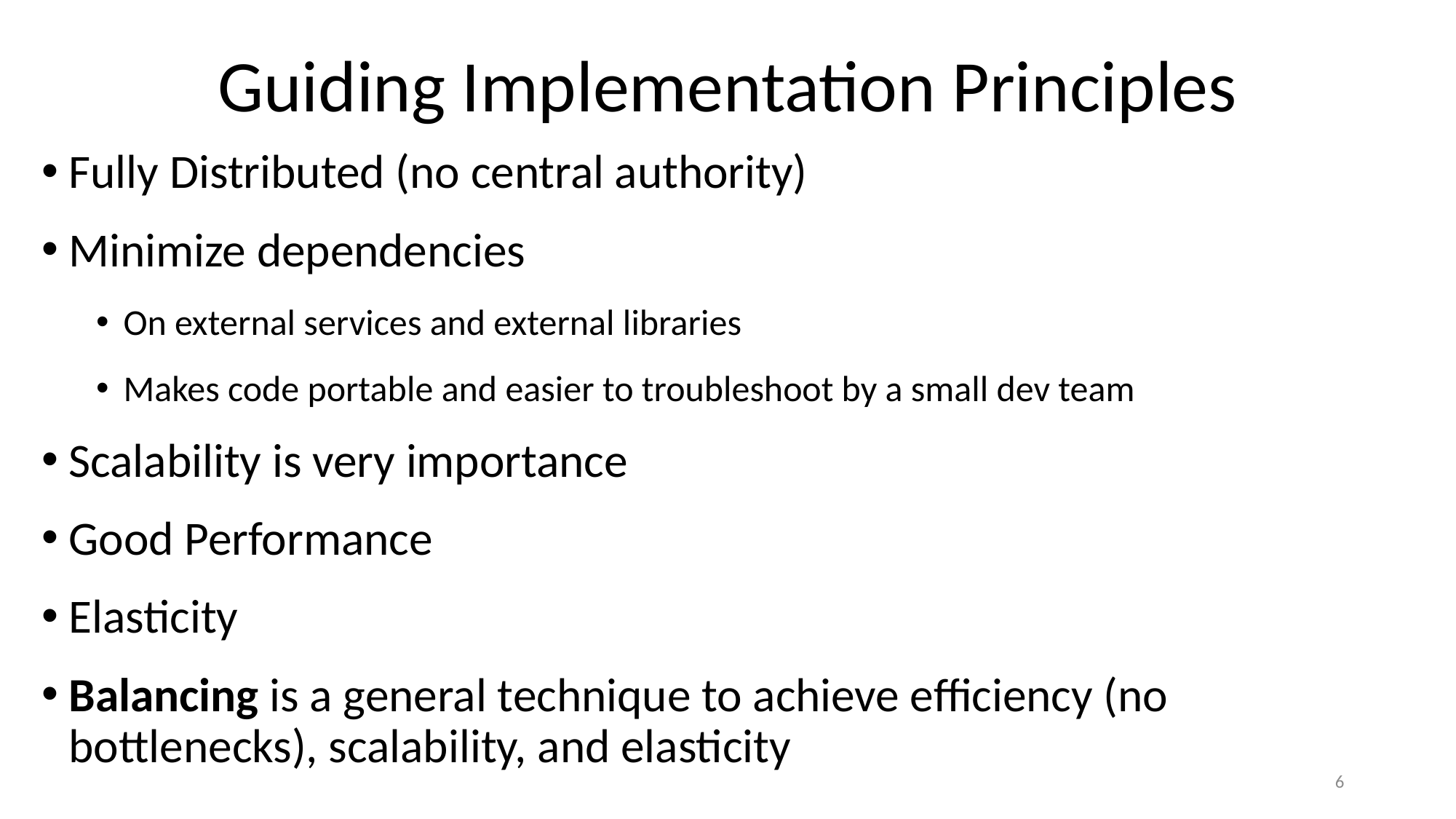

# Guiding Implementation Principles
Fully Distributed (no central authority)
Minimize dependencies
On external services and external libraries
Makes code portable and easier to troubleshoot by a small dev team
Scalability is very importance
Good Performance
Elasticity
Balancing is a general technique to achieve efficiency (no bottlenecks), scalability, and elasticity
6